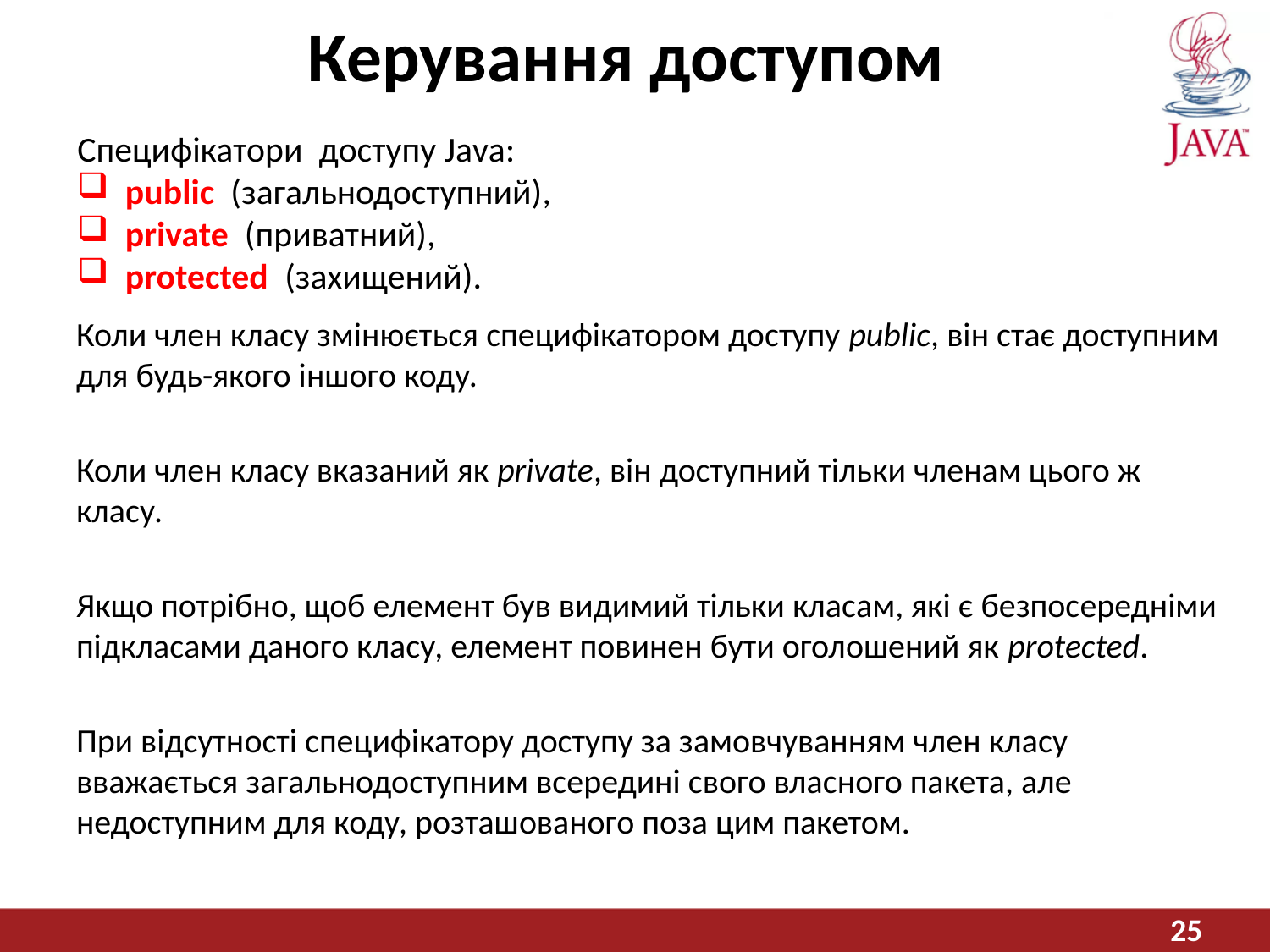

# Керування доступом
Специфікатори  доступу Jаvа:
  public  (загальнодоступний),
  private  (приватний),
  protected  (захищений).
Коли член класу змінюється специфікатором доступу public, він стає доступним для будь-якого іншого коду.

Коли член класу вказаний як private, він доступний тільки членам цього ж класу.

Якщо потрібно, щоб елемент був видимий тільки класам, які є безпосередніми підкласами даного класу, елемент повинен бути оголошений як protected.

При відсутності специфікатору доступу за замовчуванням член класу вважається загальнодоступним всередині свого власного пакета, але недоступним для коду, розташованого поза цим пакетом.